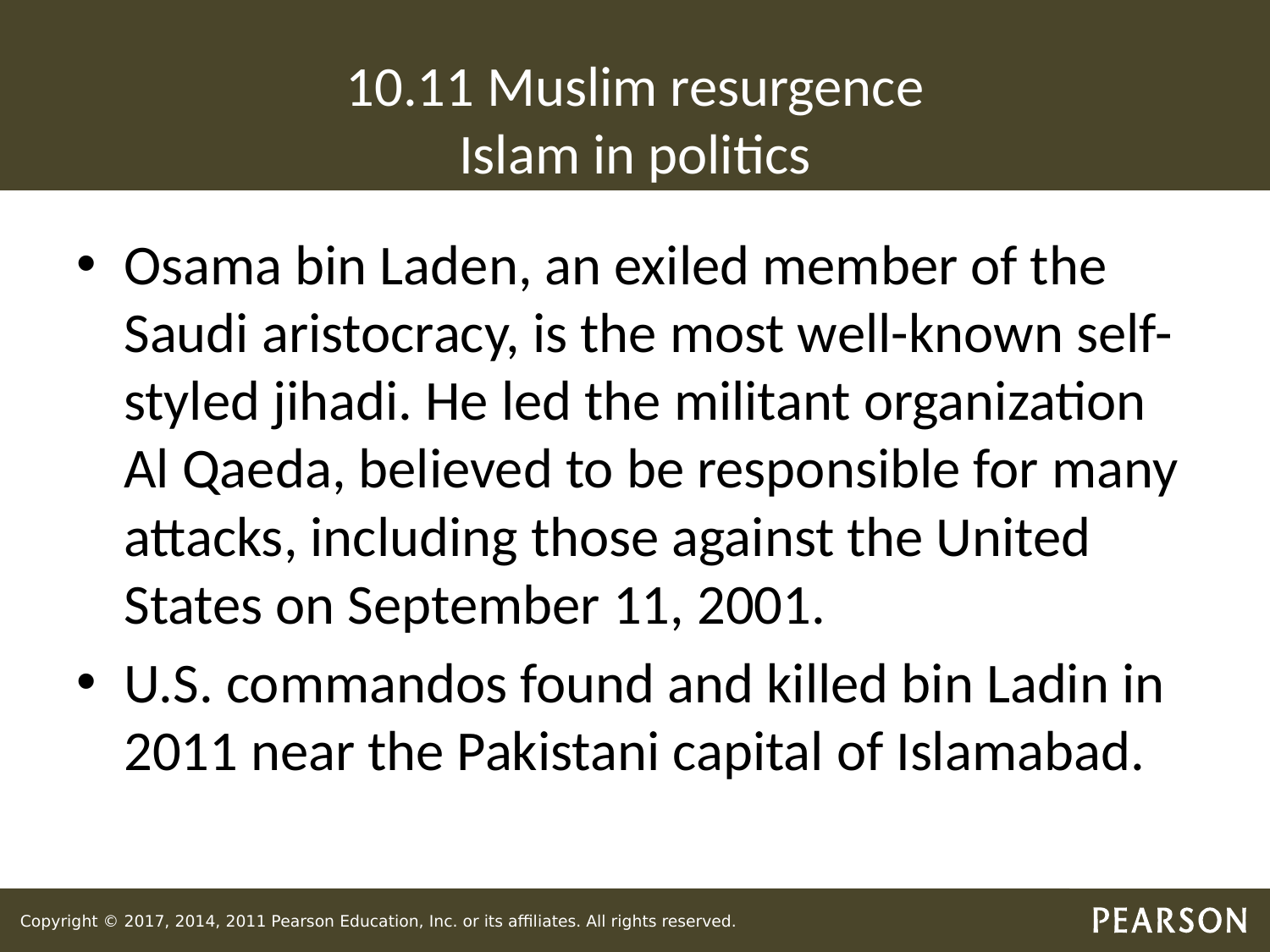

# 10.11 Muslim resurgence Islam in politics
Osama bin Laden, an exiled member of the Saudi aristocracy, is the most well-known self-styled jihadi. He led the militant organization Al Qaeda, believed to be responsible for many attacks, including those against the United States on September 11, 2001.
U.S. commandos found and killed bin Ladin in 2011 near the Pakistani capital of Islamabad.